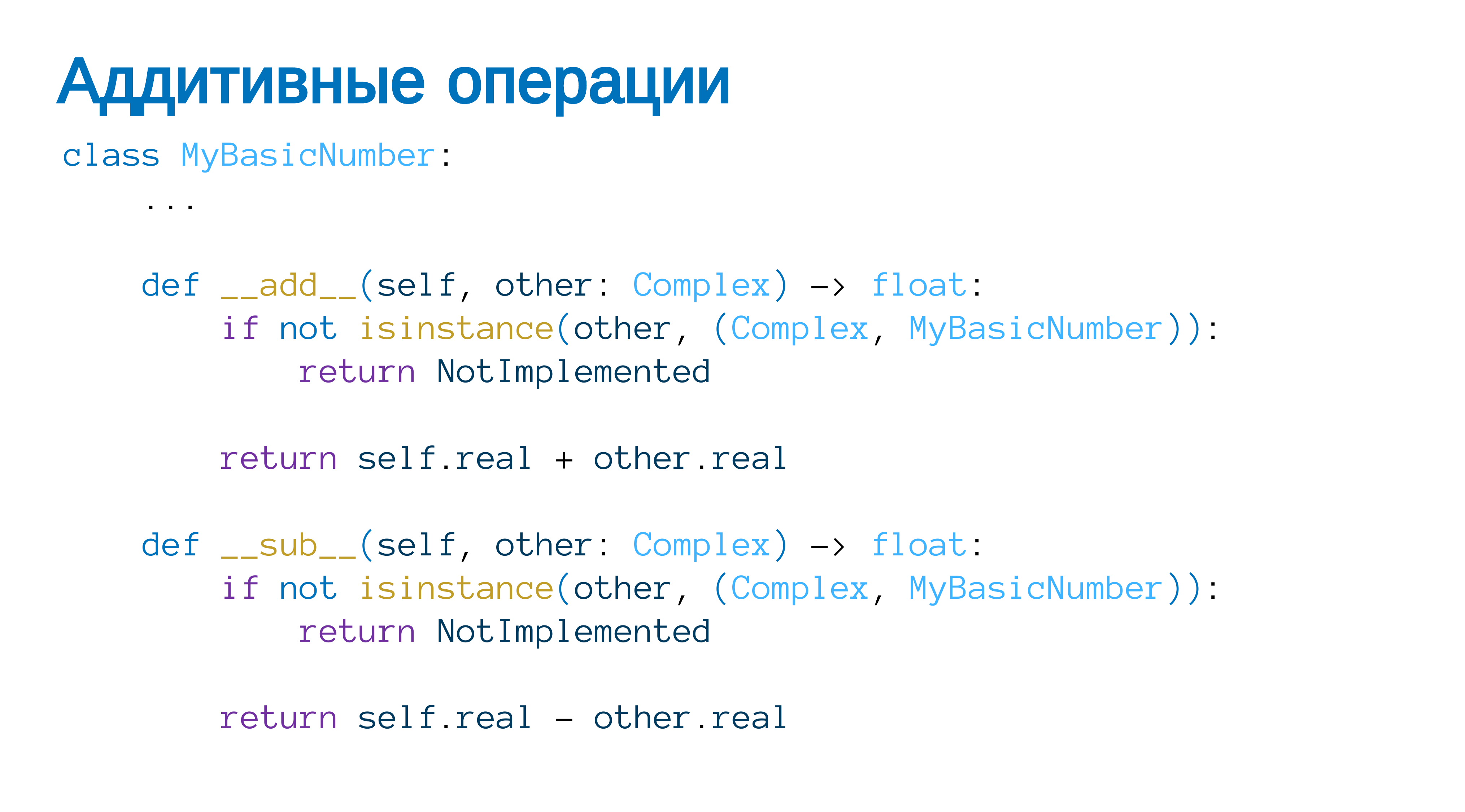

# Аддитивные операции
class MyBasicNumber:
    ...

    def __add__(self, other: Complex) -> float:
        if not isinstance(other, (Complex, MyBasicNumber)):
            return NotImplemented

        return self.real + other.real

    def __sub__(self, other: Complex) -> float:
        if not isinstance(other, (Complex, MyBasicNumber)):
            return NotImplemented

        return self.real - other.real
27